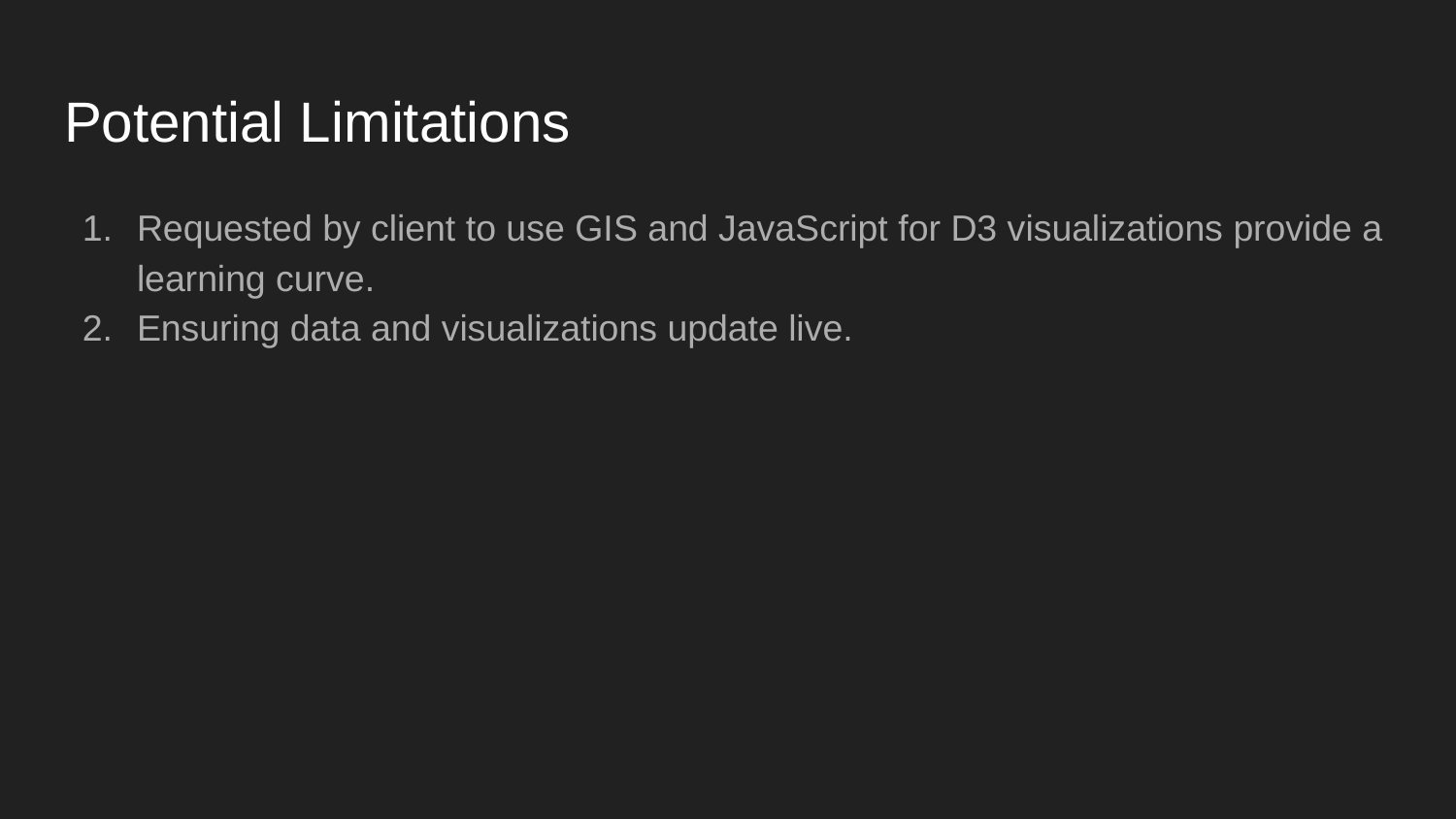

# Potential Limitations
Requested by client to use GIS and JavaScript for D3 visualizations provide a learning curve.
Ensuring data and visualizations update live.